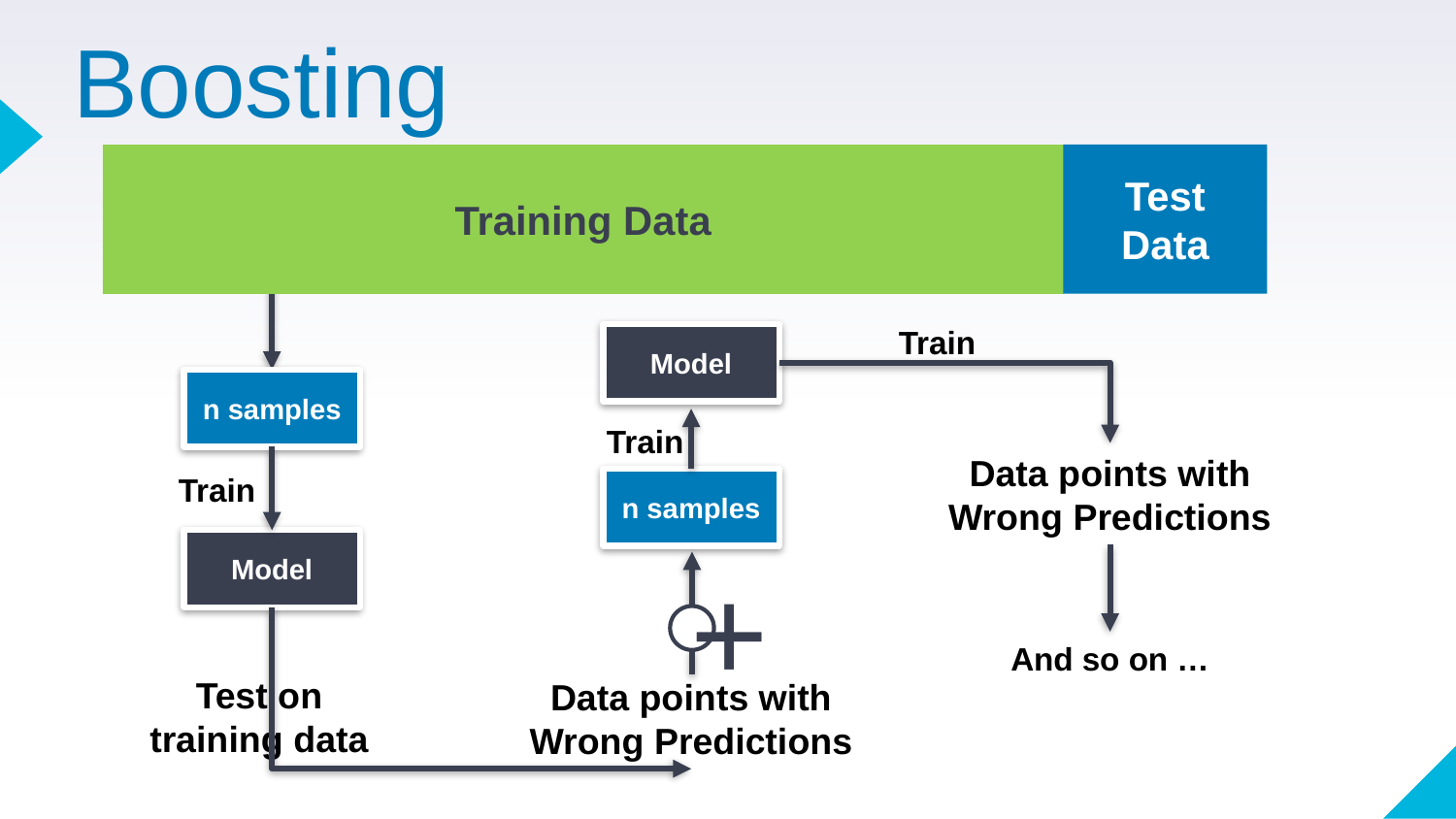

# Boosting

Test Data
Training Data
Train
Model
n samples
Train
Data points with Wrong Predictions
Train
n samples
Model
+
And so on …
Test on
training data
Data points with Wrong Predictions